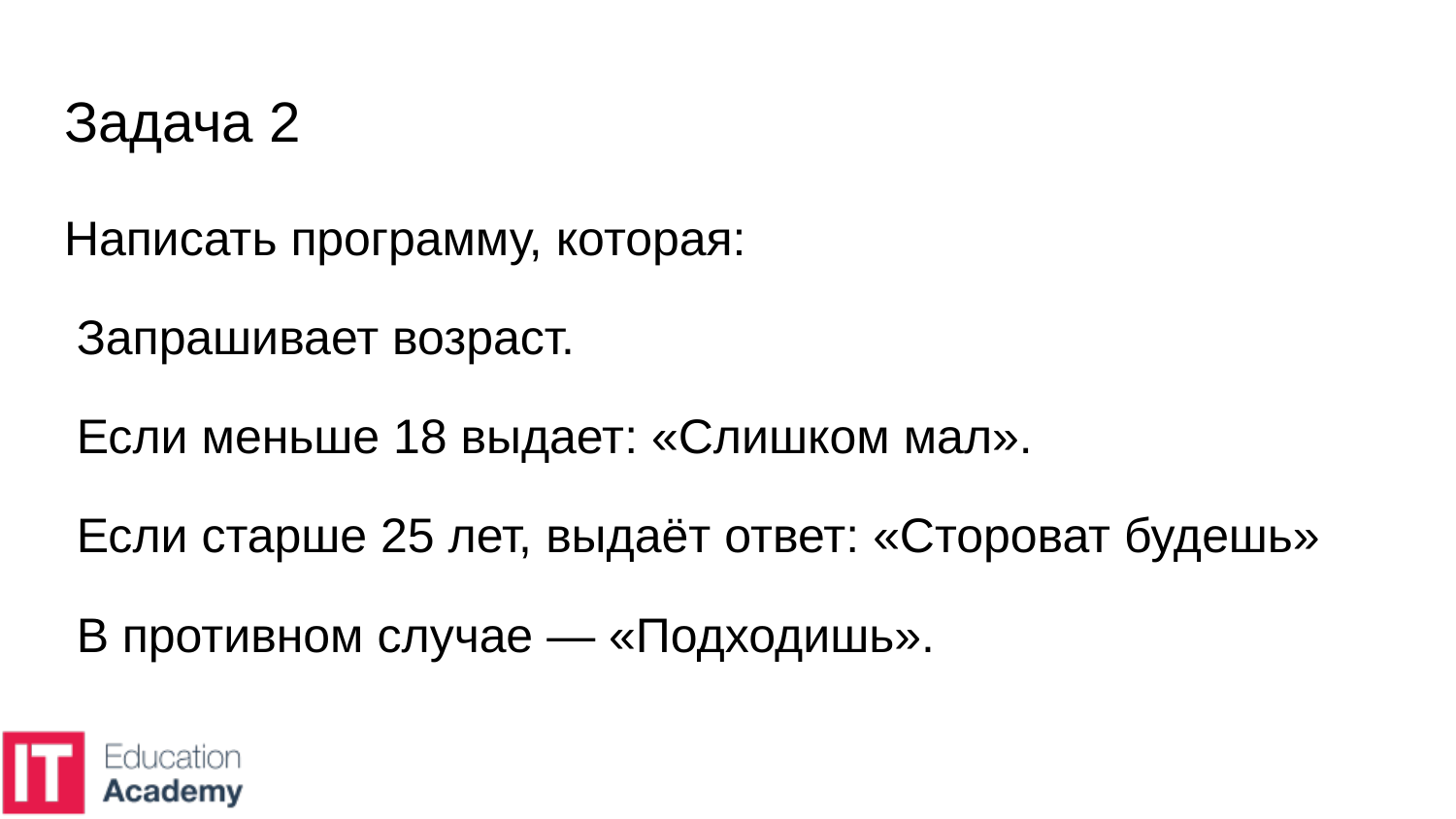

# Задача 2
Написать программу, которая:
Запрашивает возраст.
Если меньше 18 выдает: «Слишком мал».
Если старше 25 лет, выдаёт ответ: «Стороват будешь»
В противном случае — «Подходишь».